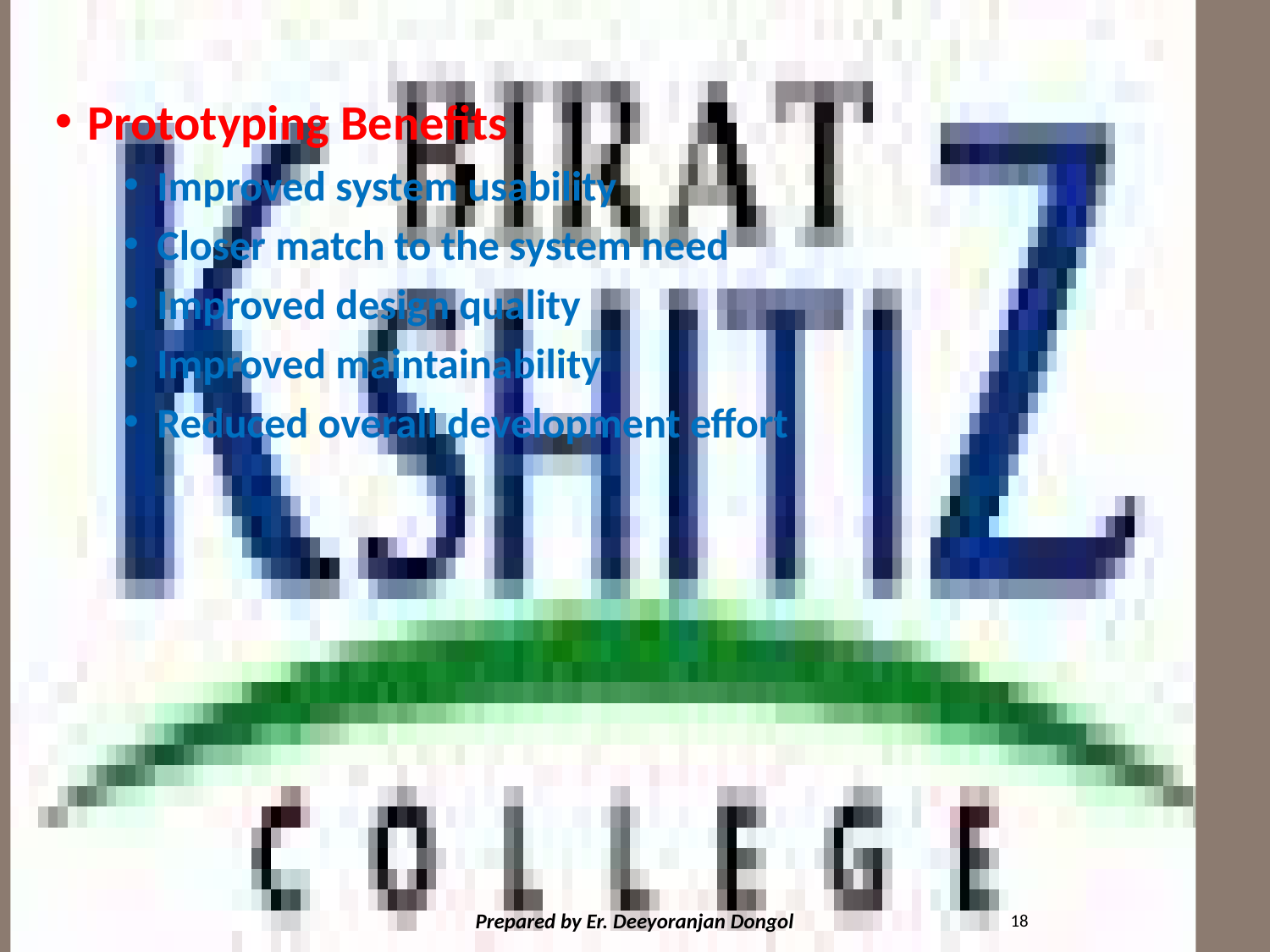

#
Prototyping Benefits
Improved system usability
Closer match to the system need
Improved design quality
Improved maintainability
Reduced overall development effort

18
Prepared by Er. Deeyoranjan Dongol